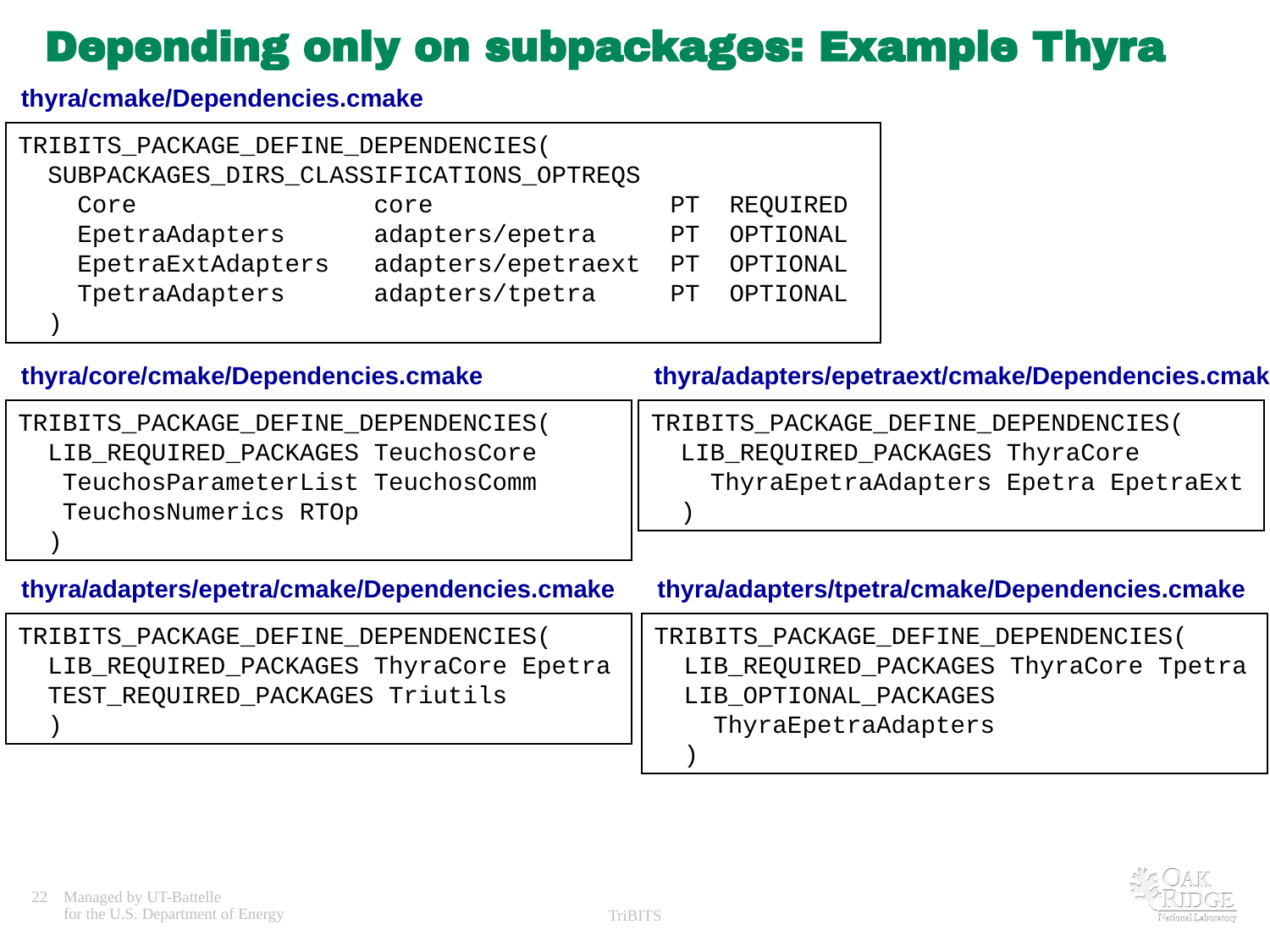

# Depending only on subpackages: Example Thyra
thyra/cmake/Dependencies.cmake
TRIBITS_PACKAGE_DEFINE_DEPENDENCIES(
  SUBPACKAGES_DIRS_CLASSIFICATIONS_OPTREQS
    Core                core                PT  REQUIRED
    EpetraAdapters      adapters/epetra     PT  OPTIONAL
    EpetraExtAdapters   adapters/epetraext  PT  OPTIONAL
    TpetraAdapters      adapters/tpetra     PT  OPTIONAL
  )
thyra/core/cmake/Dependencies.cmake
thyra/adapters/epetraext/cmake/Dependencies.cmake
TRIBITS_PACKAGE_DEFINE_DEPENDENCIES(
  LIB_REQUIRED_PACKAGES TeuchosCore
   TeuchosParameterList TeuchosComm
   TeuchosNumerics RTOp
  )
TRIBITS_PACKAGE_DEFINE_DEPENDENCIES(
  LIB_REQUIRED_PACKAGES ThyraCore
    ThyraEpetraAdapters Epetra EpetraExt
  )
thyra/adapters/epetra/cmake/Dependencies.cmake
thyra/adapters/tpetra/cmake/Dependencies.cmake
TRIBITS_PACKAGE_DEFINE_DEPENDENCIES(
  LIB_REQUIRED_PACKAGES ThyraCore Epetra
  TEST_REQUIRED_PACKAGES Triutils
  )
TRIBITS_PACKAGE_DEFINE_DEPENDENCIES(
  LIB_REQUIRED_PACKAGES ThyraCore Tpetra
  LIB_OPTIONAL_PACKAGES
    ThyraEpetraAdapters
  )